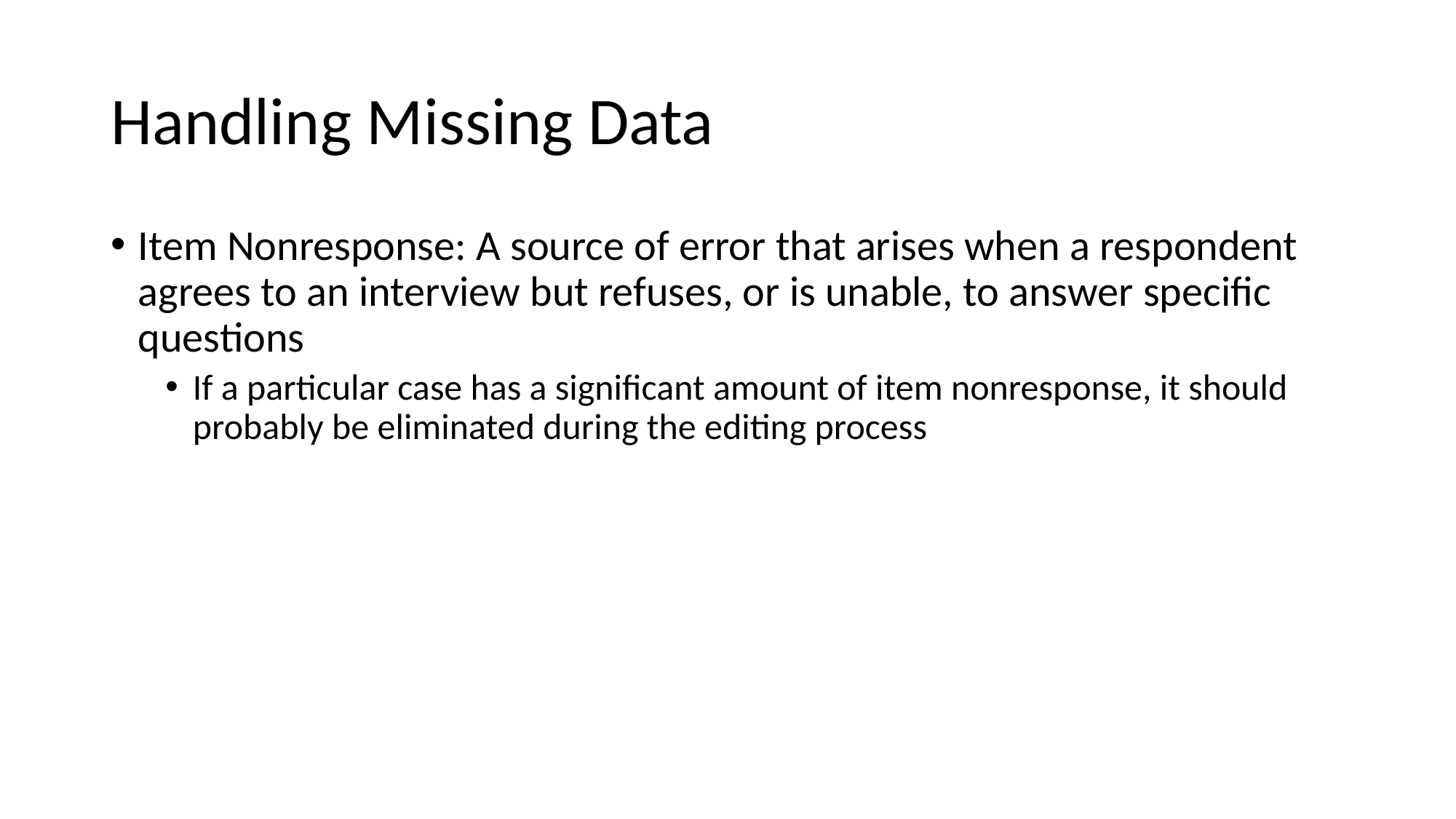

# Handling Missing Data
Item Nonresponse: A source of error that arises when a respondent agrees to an interview but refuses, or is unable, to answer specific questions
If a particular case has a significant amount of item nonresponse, it should probably be eliminated during the editing process